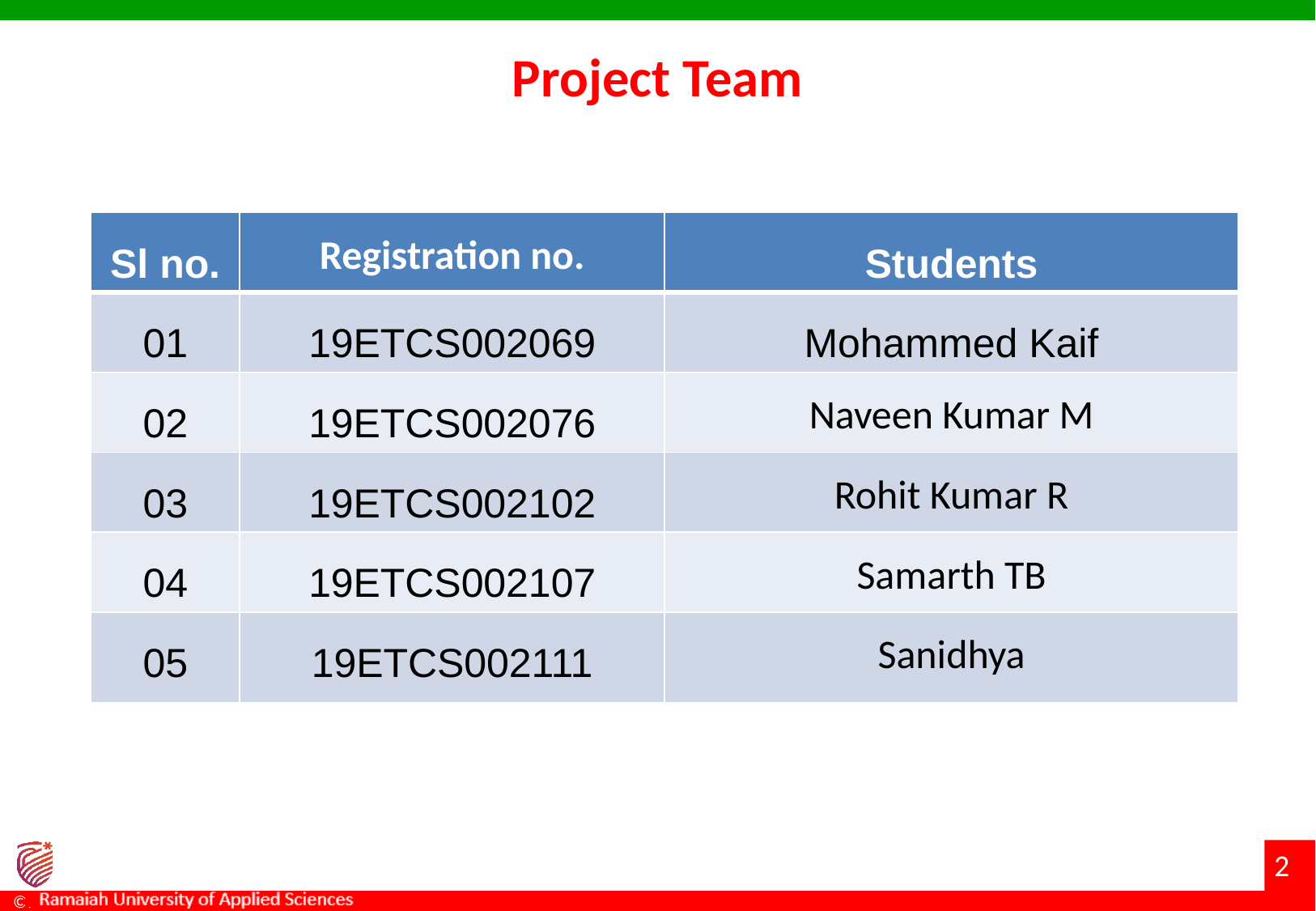

# Project Team
| Sl no. | Registration no. | Students |
| --- | --- | --- |
| 01 | 19ETCS002069 | Mohammed Kaif |
| 02 | 19ETCS002076 | Naveen Kumar M |
| 03 | 19ETCS002102 | Rohit Kumar R |
| 04 | 19ETCS002107 | Samarth TB |
| 05 | 19ETCS002111 | Sanidhya |